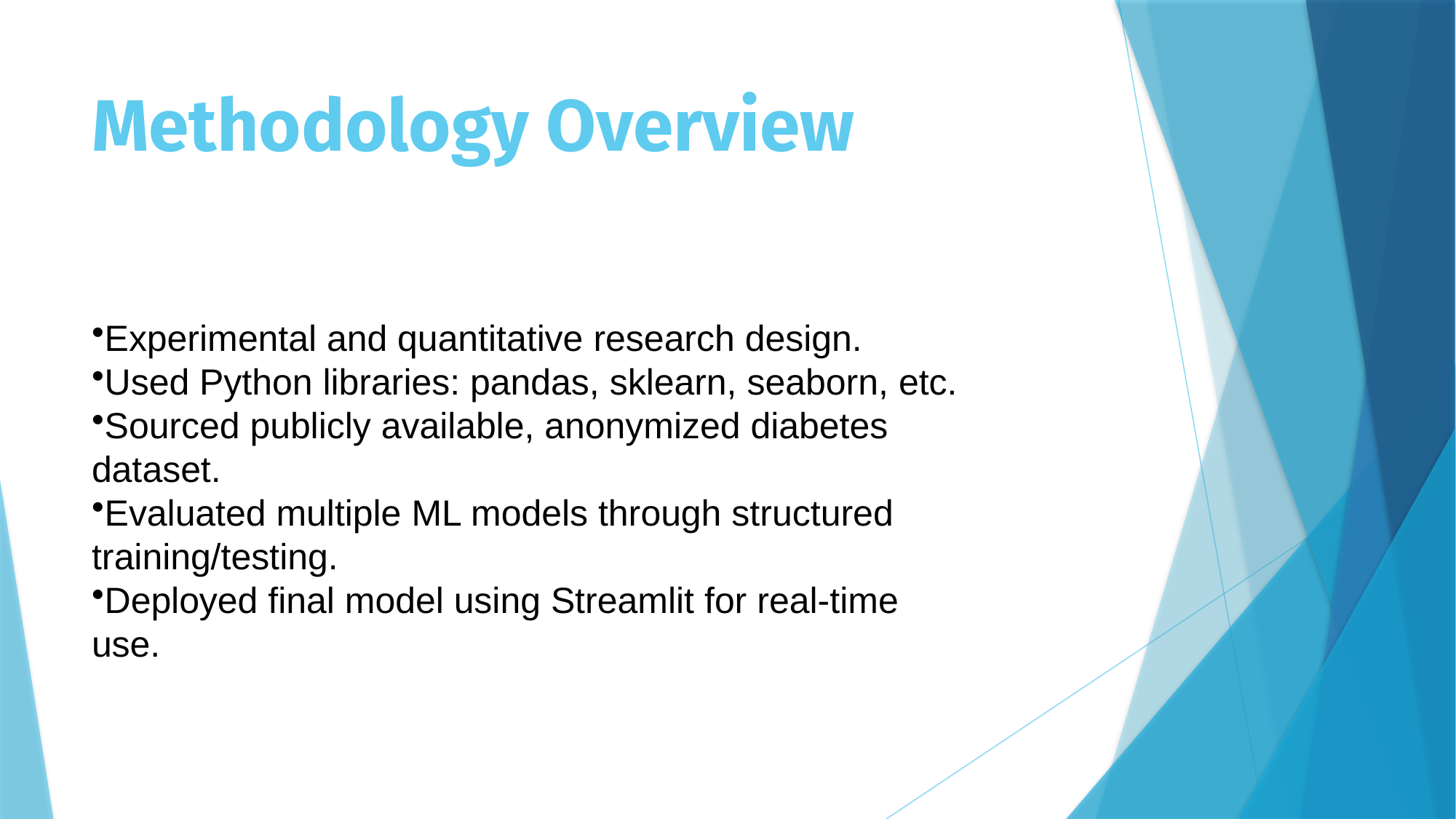

# Methodology Overview
Experimental and quantitative research design.
Used Python libraries: pandas, sklearn, seaborn, etc.
Sourced publicly available, anonymized diabetes dataset.
Evaluated multiple ML models through structured training/testing.
Deployed final model using Streamlit for real-time use.